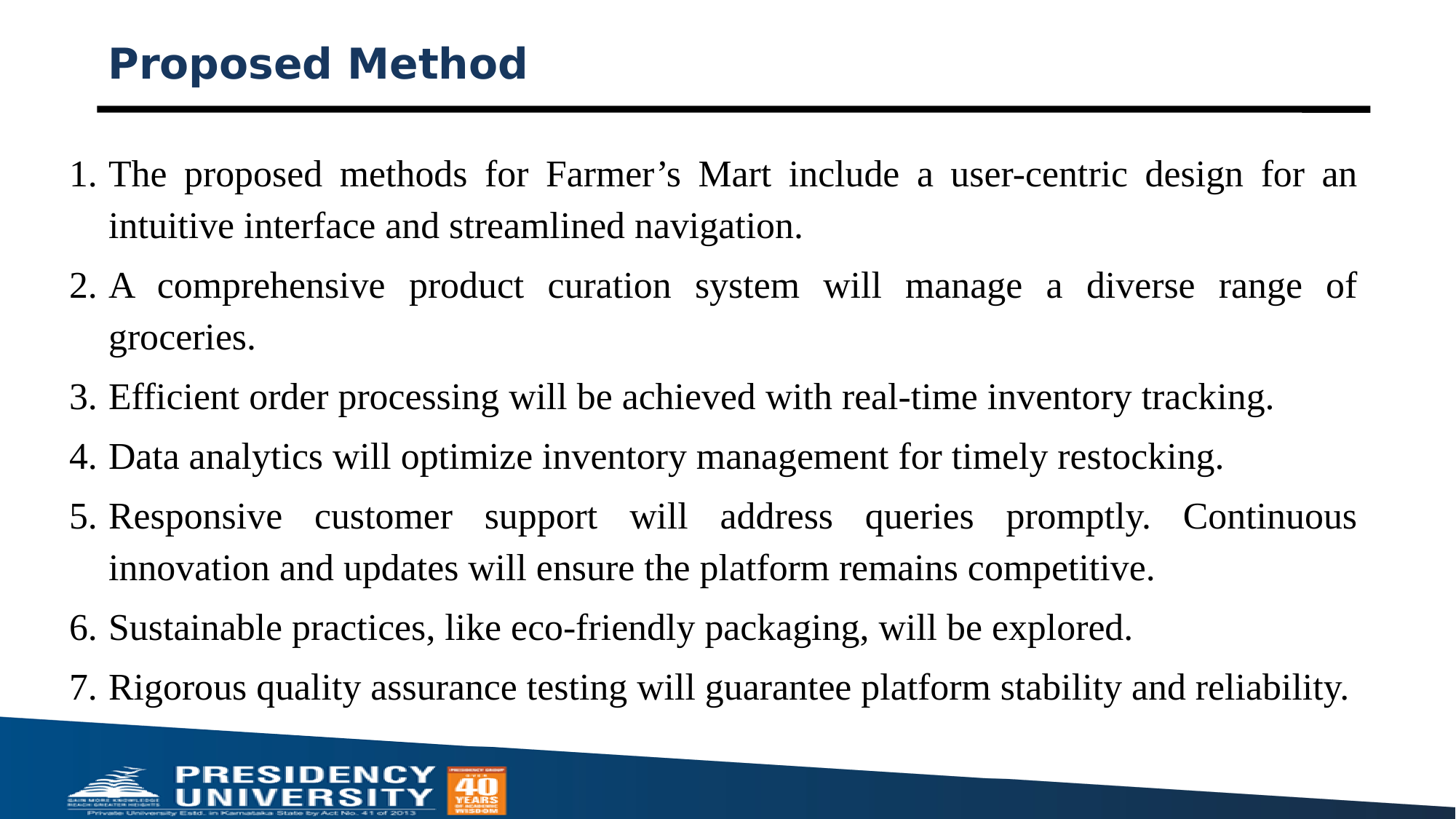

# Proposed Method
The proposed methods for Farmer’s Mart include a user-centric design for an intuitive interface and streamlined navigation.
A comprehensive product curation system will manage a diverse range of groceries.
Efficient order processing will be achieved with real-time inventory tracking.
Data analytics will optimize inventory management for timely restocking.
Responsive customer support will address queries promptly. Continuous innovation and updates will ensure the platform remains competitive.
Sustainable practices, like eco-friendly packaging, will be explored.
Rigorous quality assurance testing will guarantee platform stability and reliability.